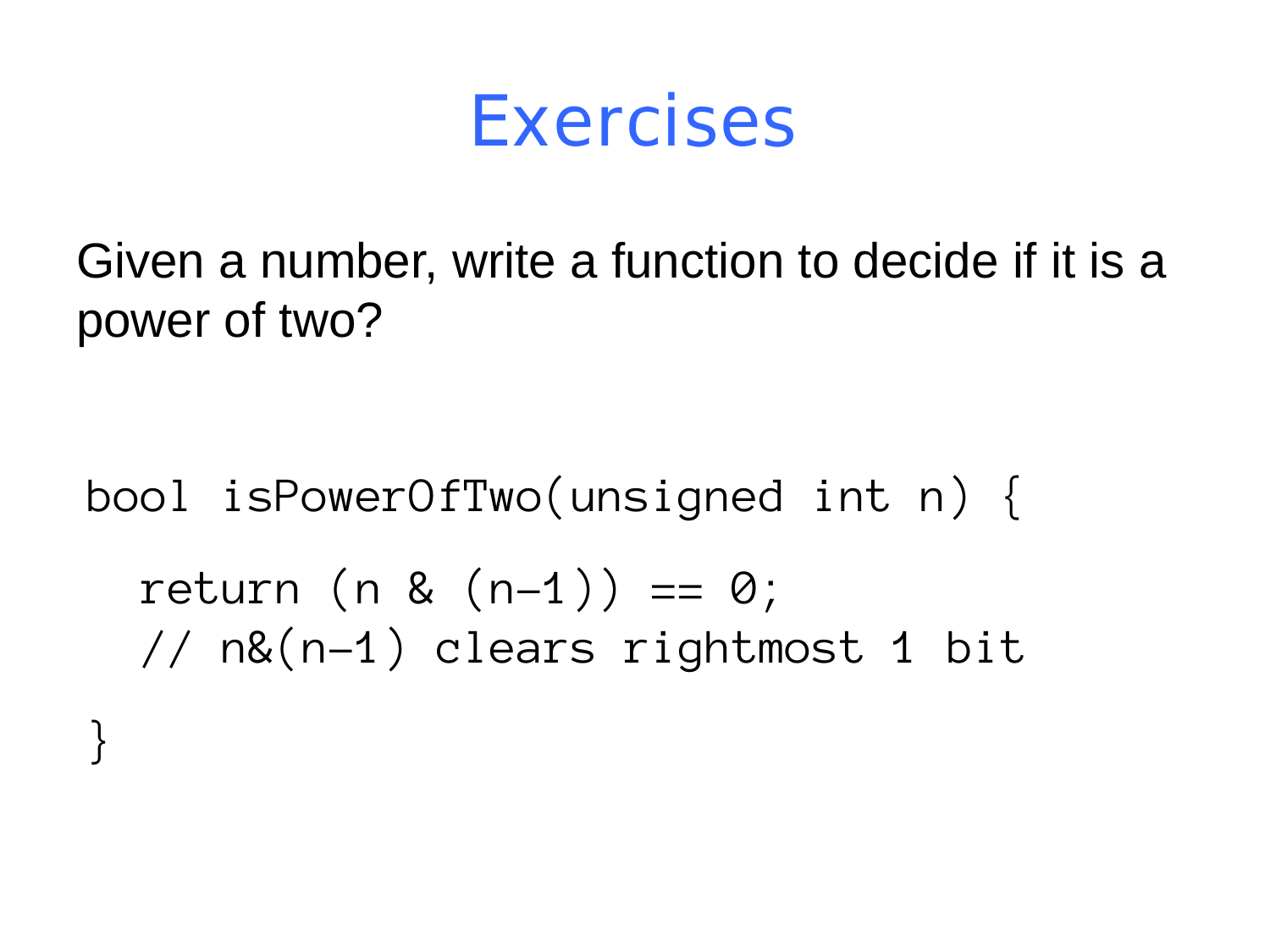

# Exercises
Given a number, write a function to decide if it is a power of two?

bool isPowerOfTwo(unsigned int n) {

  return (n & (n-1)) == 0;
  // n&(n-1) clears rightmost 1 bit

}